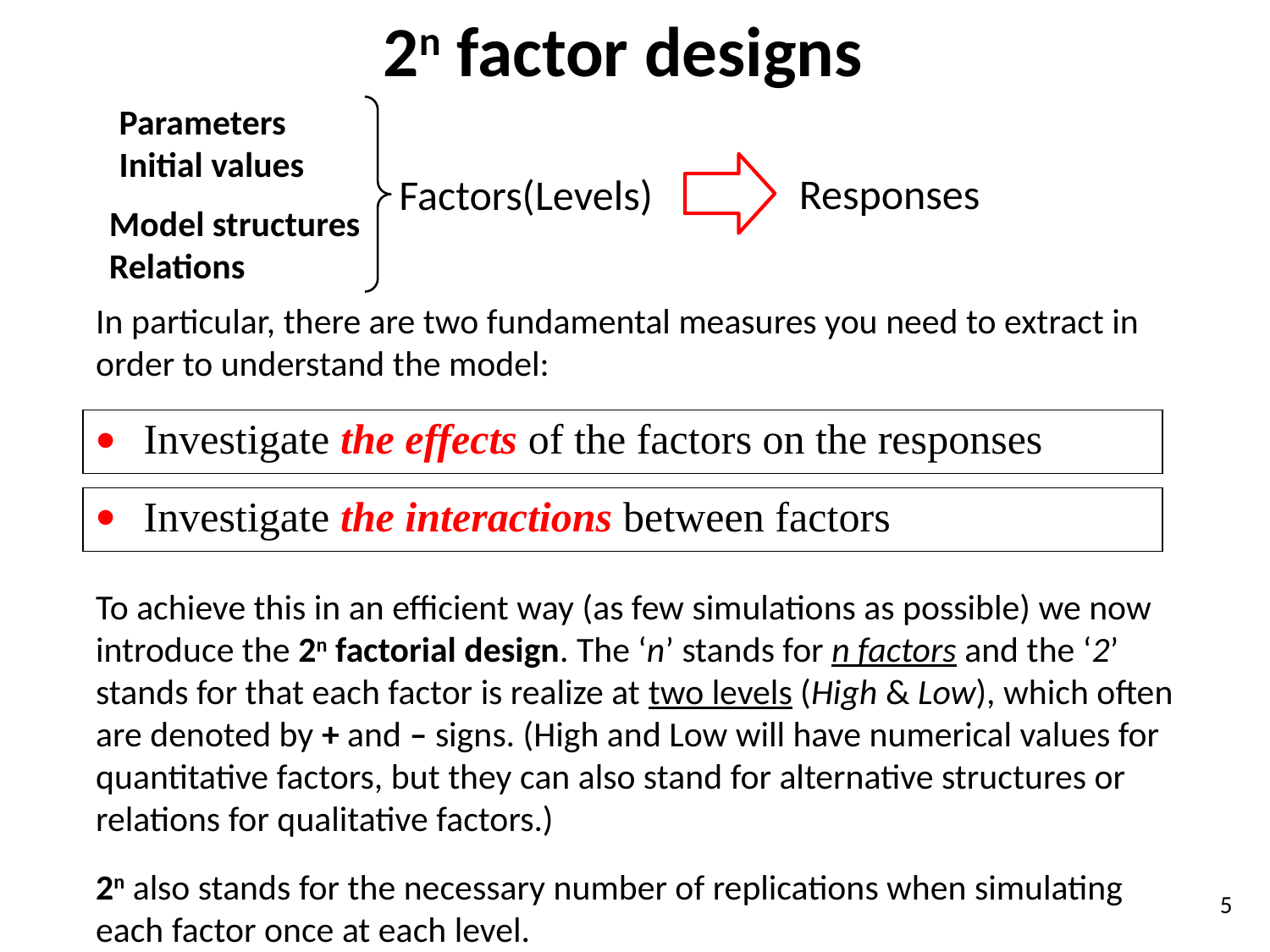

# 2n factor designs
Parameters Initial values

Responses
Factors(Levels)
Model structures Relations
In particular, there are two fundamental measures you need to extract in order to understand the model:
| Investigate the effects of the factors on the responses |
| --- |
| Investigate the interactions between factors |
| --- |
To achieve this in an efficient way (as few simulations as possible) we now introduce the 2n factorial design. The ‘n’ stands for n factors and the ‘2’ stands for that each factor is realize at two levels (High & Low), which often are denoted by + and – signs. (High and Low will have numerical values for quantitative factors, but they can also stand for alternative structures or relations for qualitative factors.)
2n also stands for the necessary number of replications when simulating each factor once at each level.
5